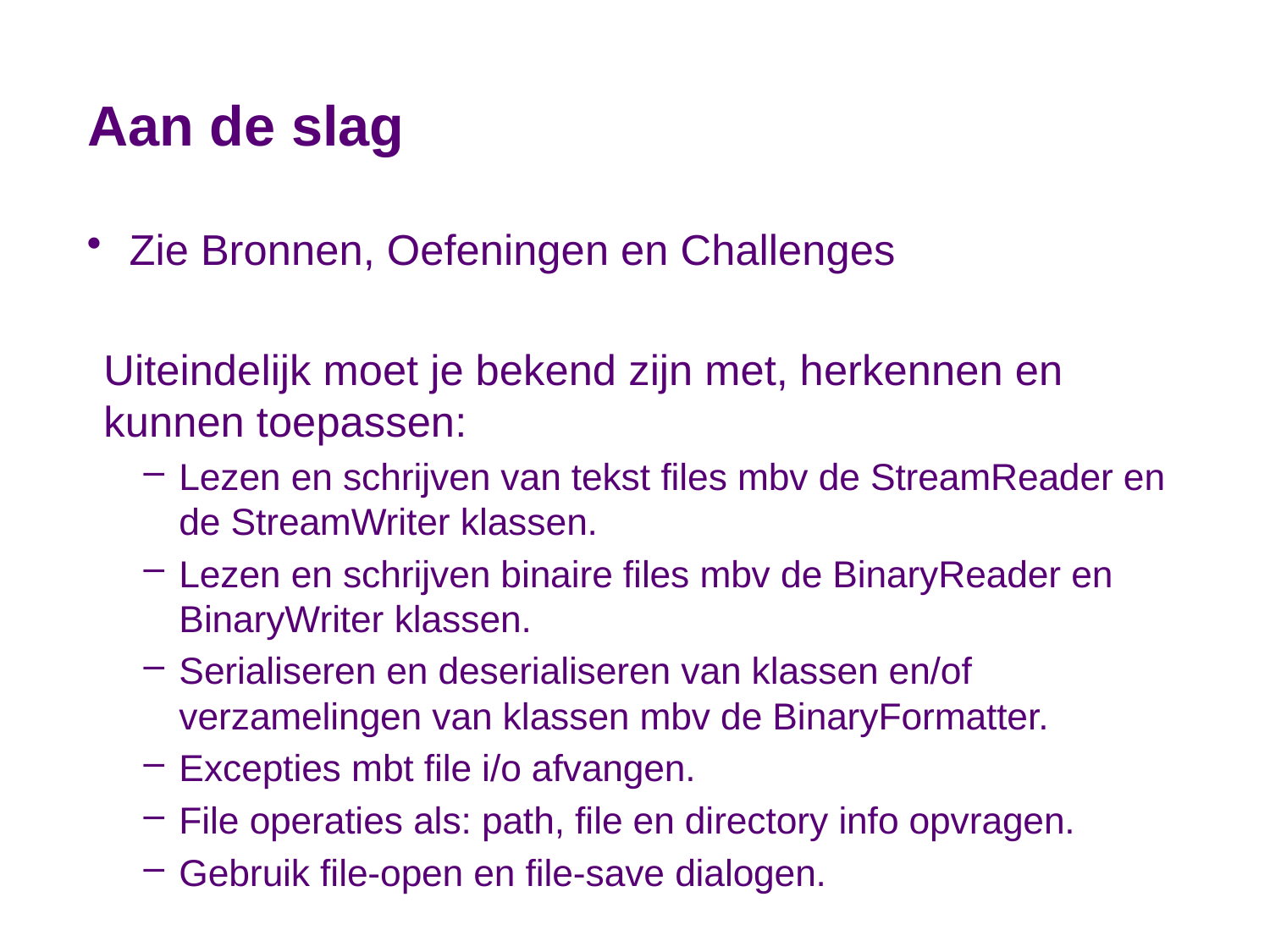

# Aan de slag
Zie Bronnen, Oefeningen en Challenges

Uiteindelijk moet je bekend zijn met, herkennen en kunnen toepassen:
Lezen en schrijven van tekst files mbv de StreamReader en de StreamWriter klassen.
Lezen en schrijven binaire files mbv de BinaryReader en BinaryWriter klassen.
Serialiseren en deserialiseren van klassen en/of verzamelingen van klassen mbv de BinaryFormatter.
Excepties mbt file i/o afvangen.
File operaties als: path, file en directory info opvragen.
Gebruik file-open en file-save dialogen.